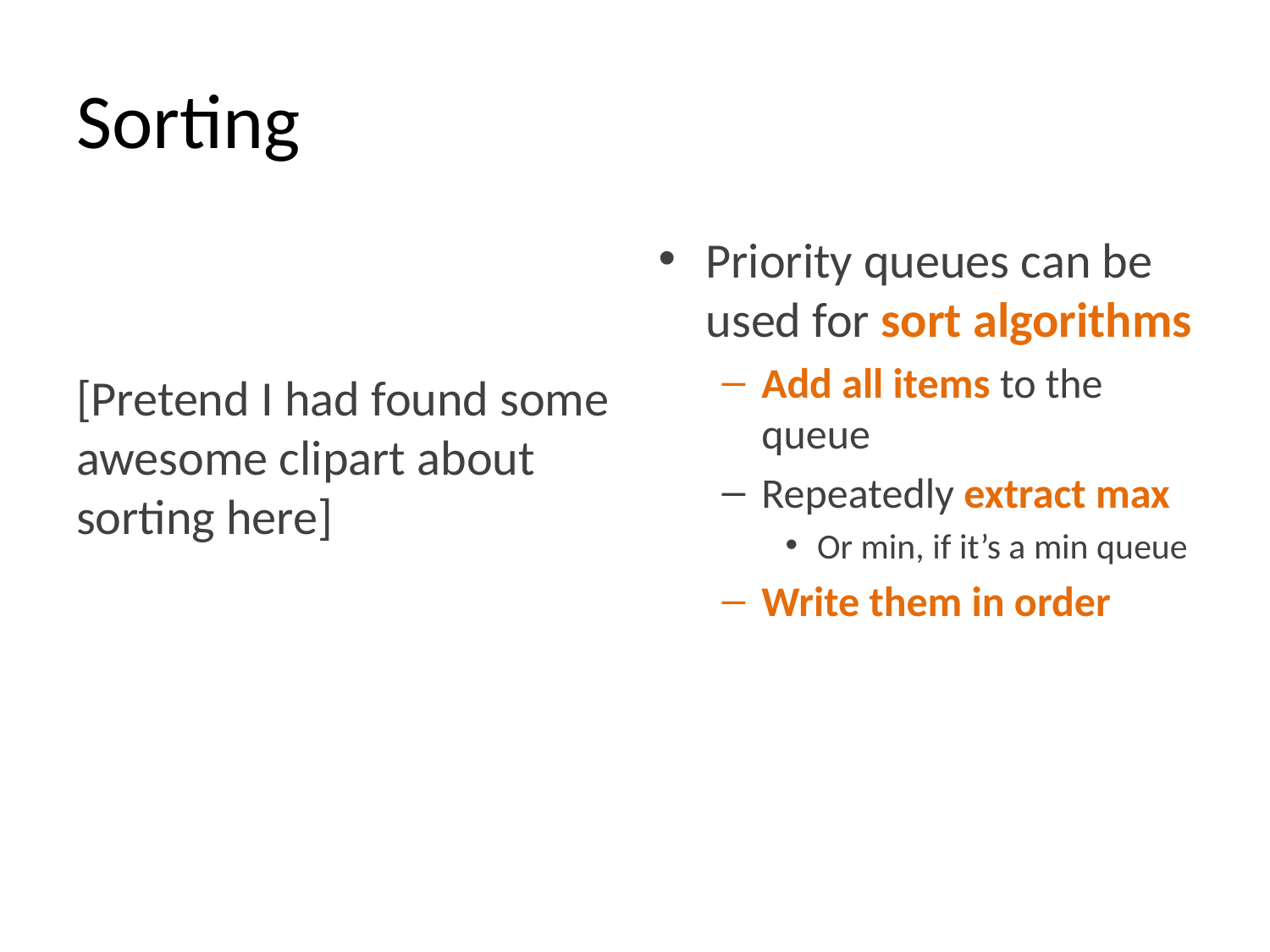

# Sorting

[Pretend I had found some awesome clipart about sorting here]
Priority queues can be used for sort algorithms
Add all items to the queue
Repeatedly extract max
Or min, if it’s a min queue
Write them in order